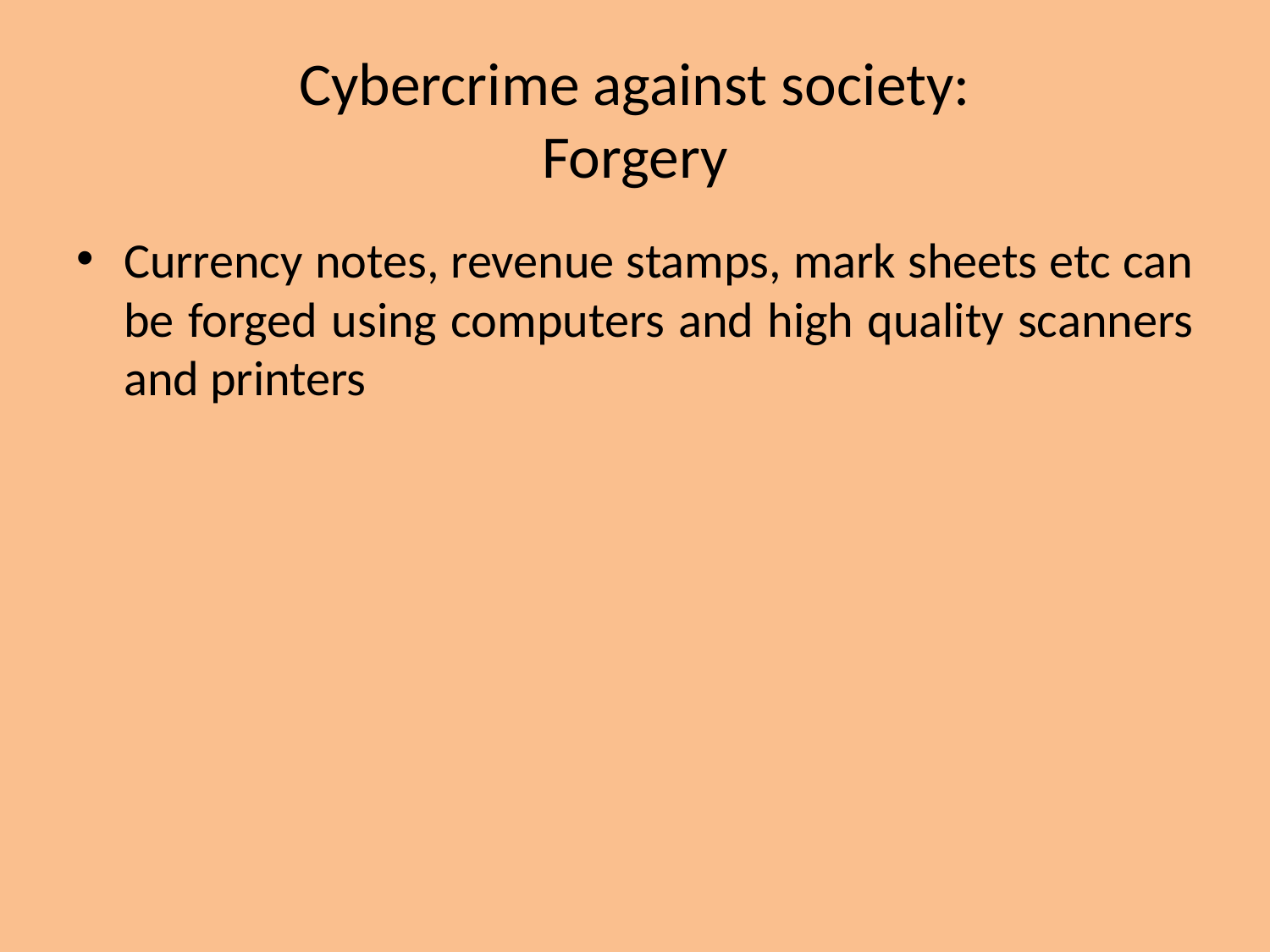

# Cybercrime against society: Forgery
Currency notes, revenue stamps, mark sheets etc can be forged using computers and high quality scanners and printers